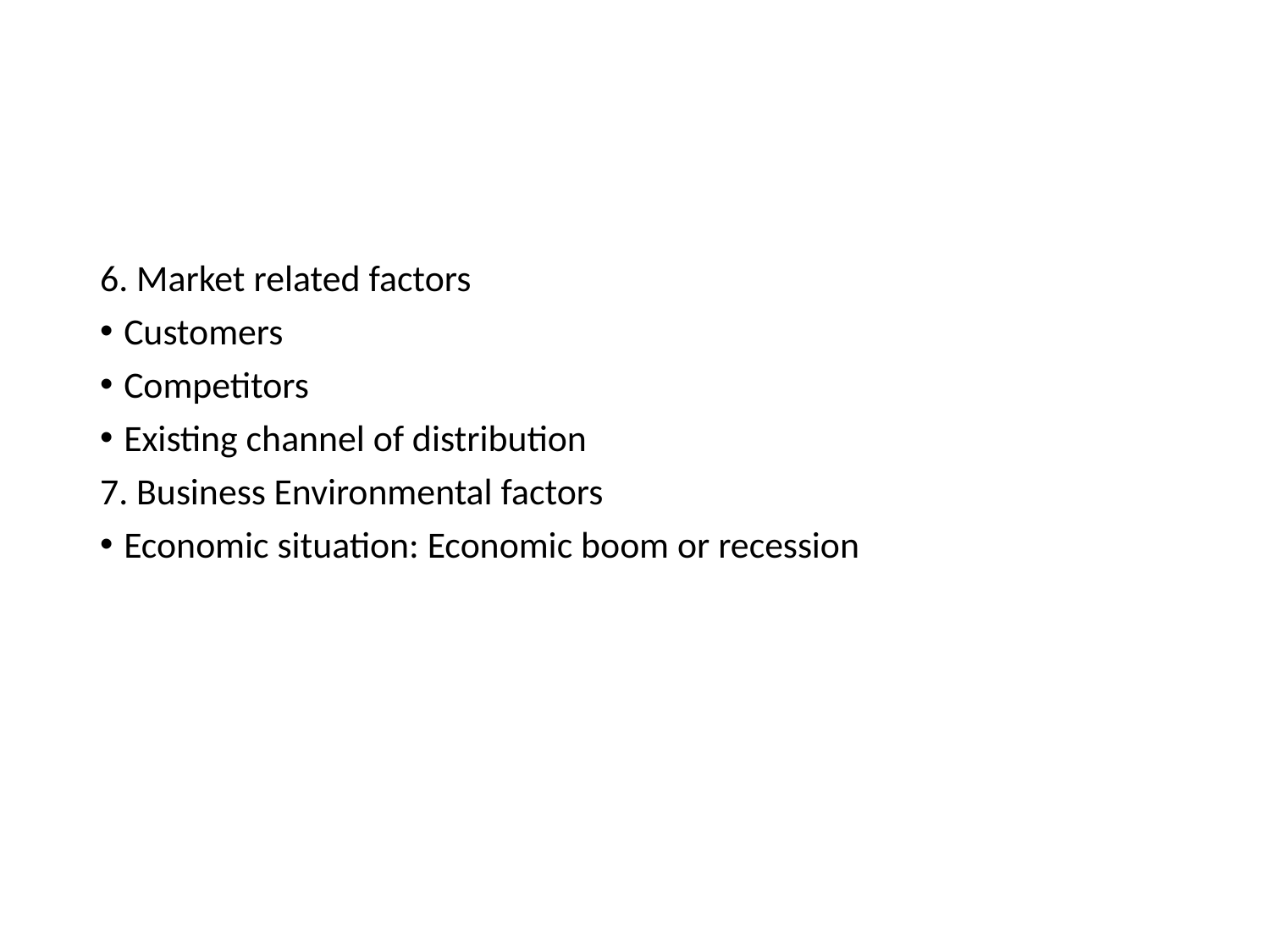

#
6. Market related factors
Customers
Competitors
Existing channel of distribution
7. Business Environmental factors
Economic situation: Economic boom or recession